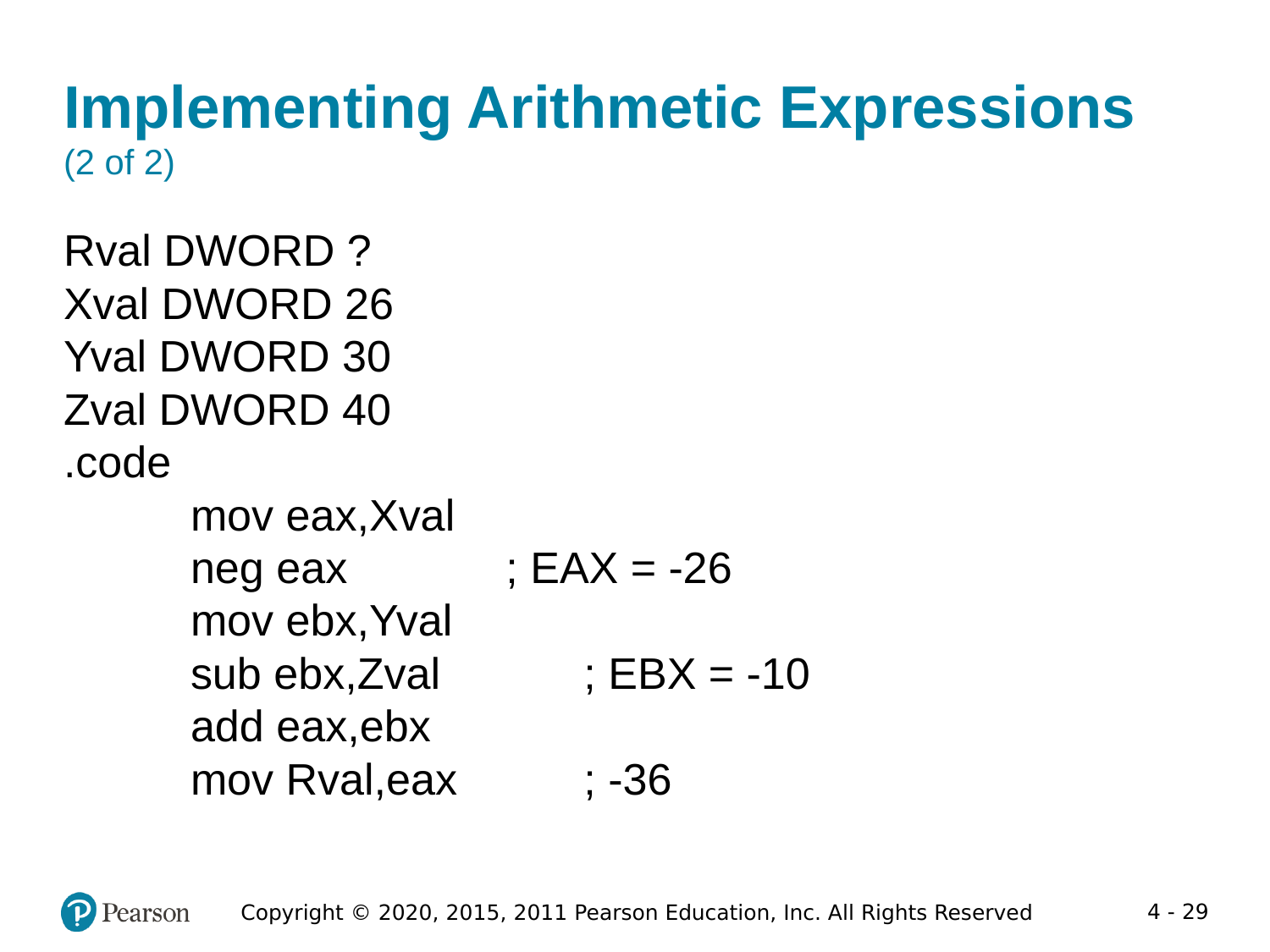

# Implementing Arithmetic Expressions (2 of 2)
Rval DWORD ?
Xval DWORD 26
Yval DWORD 30
Zval DWORD 40
.code
	mov eax,Xval
	neg eax 	     ; EAX = -26
	mov ebx,Yval
	sub ebx,Zval 	 ; EBX = -10
	add eax,ebx
	mov Rval,eax 	 ; -36